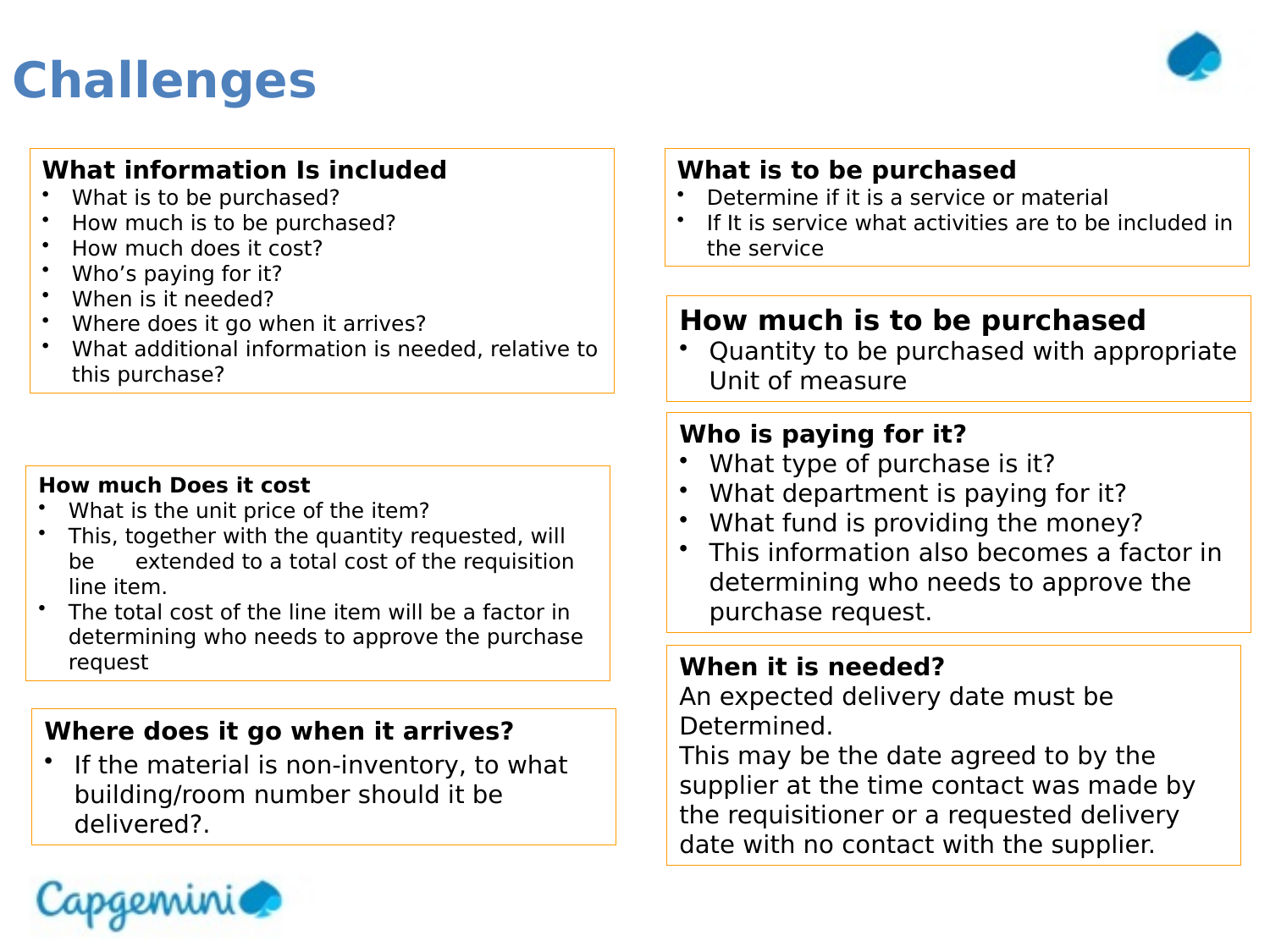

Challenges
What information Is included
What is to be purchased?
How much is to be purchased?
How much does it cost?
Who’s paying for it?
When is it needed?
Where does it go when it arrives?
What additional information is needed, relative to this purchase?
What is to be purchased
Determine if it is a service or material
If It is service what activities are to be included in the service
How much is to be purchased
Quantity to be purchased with appropriate Unit of measure
Who is paying for it?
What type of purchase is it?
What department is paying for it?
What fund is providing the money?
This information also becomes a factor in determining who needs to approve the purchase request.
How much Does it cost
What is the unit price of the item?
This, together with the quantity requested, will be      extended to a total cost of the requisition line item.
The total cost of the line item will be a factor in   determining who needs to approve the purchase request
When it is needed?
An expected delivery date must be Determined.
This may be the date agreed to by the supplier at the time contact was made by the requisitioner or a requested delivery date with no contact with the supplier.
Where does it go when it arrives?
If the material is non-inventory, to what building/room number should it be delivered?.